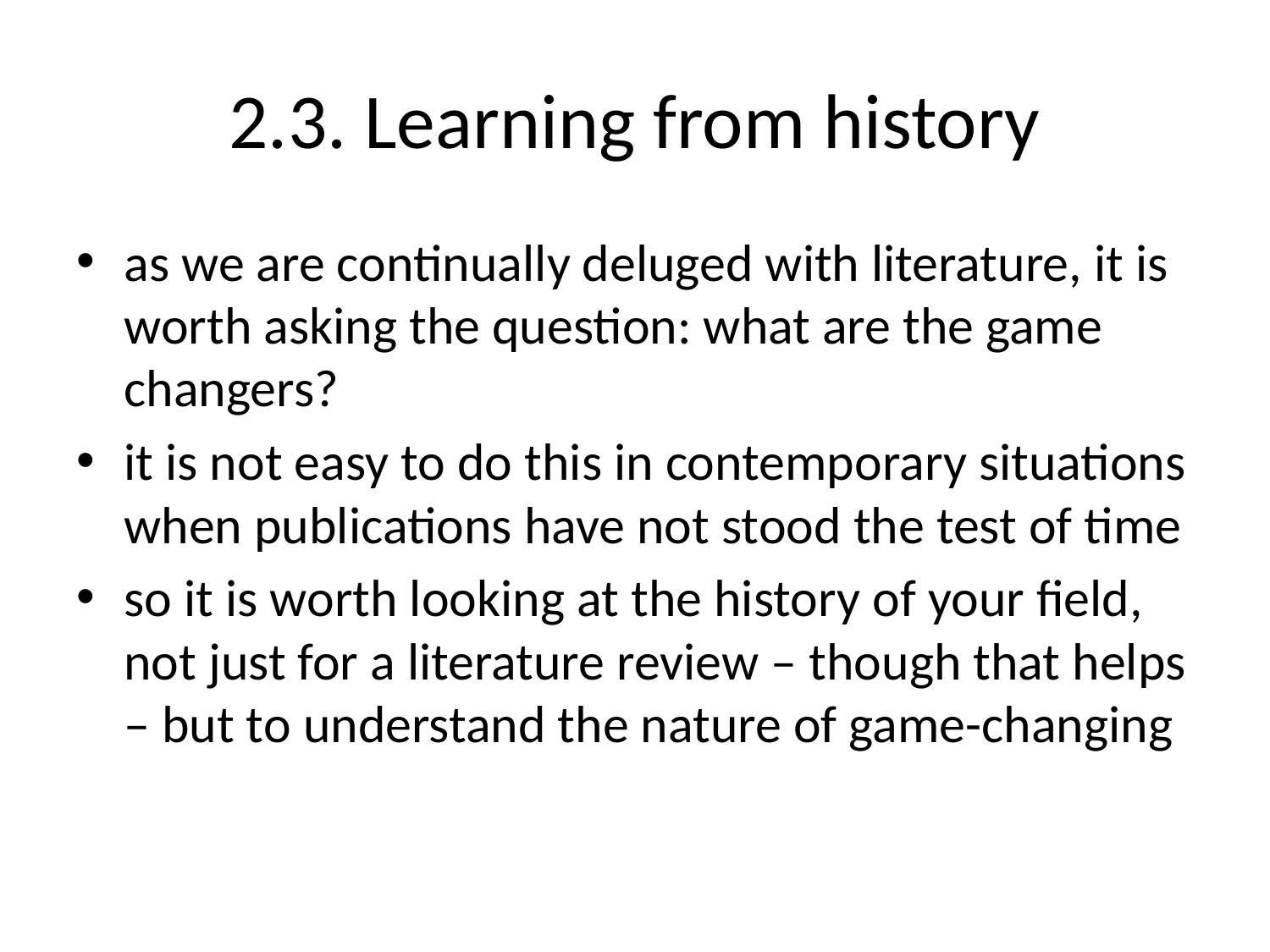

# 2.3. Learning from history
as we are continually deluged with literature, it is worth asking the question: what are the game changers?
it is not easy to do this in contemporary situations when publications have not stood the test of time
so it is worth looking at the history of your field, not just for a literature review – though that helps – but to understand the nature of game-changing